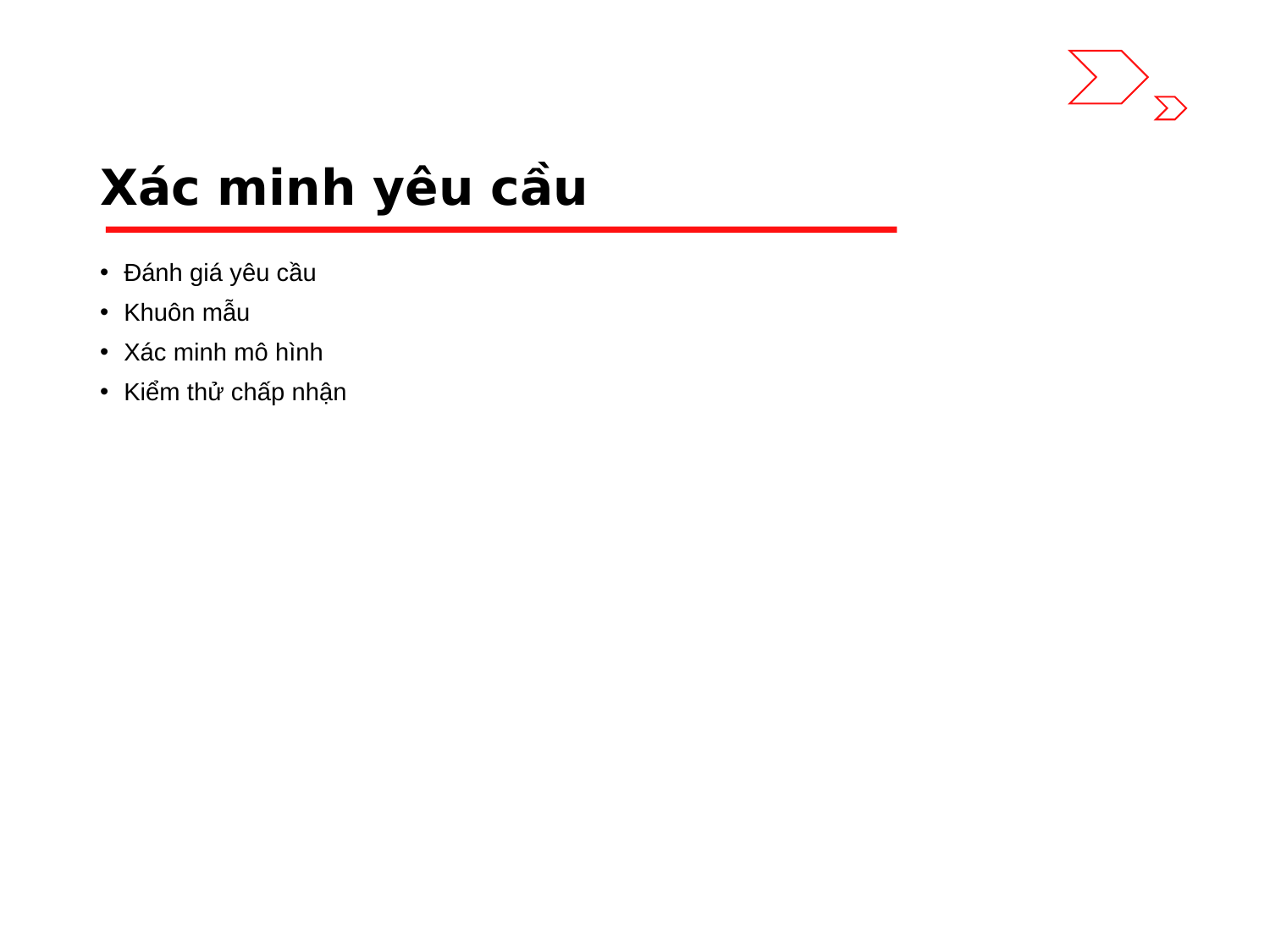

# Xác minh yêu cầu
Đánh giá yêu cầu
Khuôn mẫu
Xác minh mô hình
Kiểm thử chấp nhận